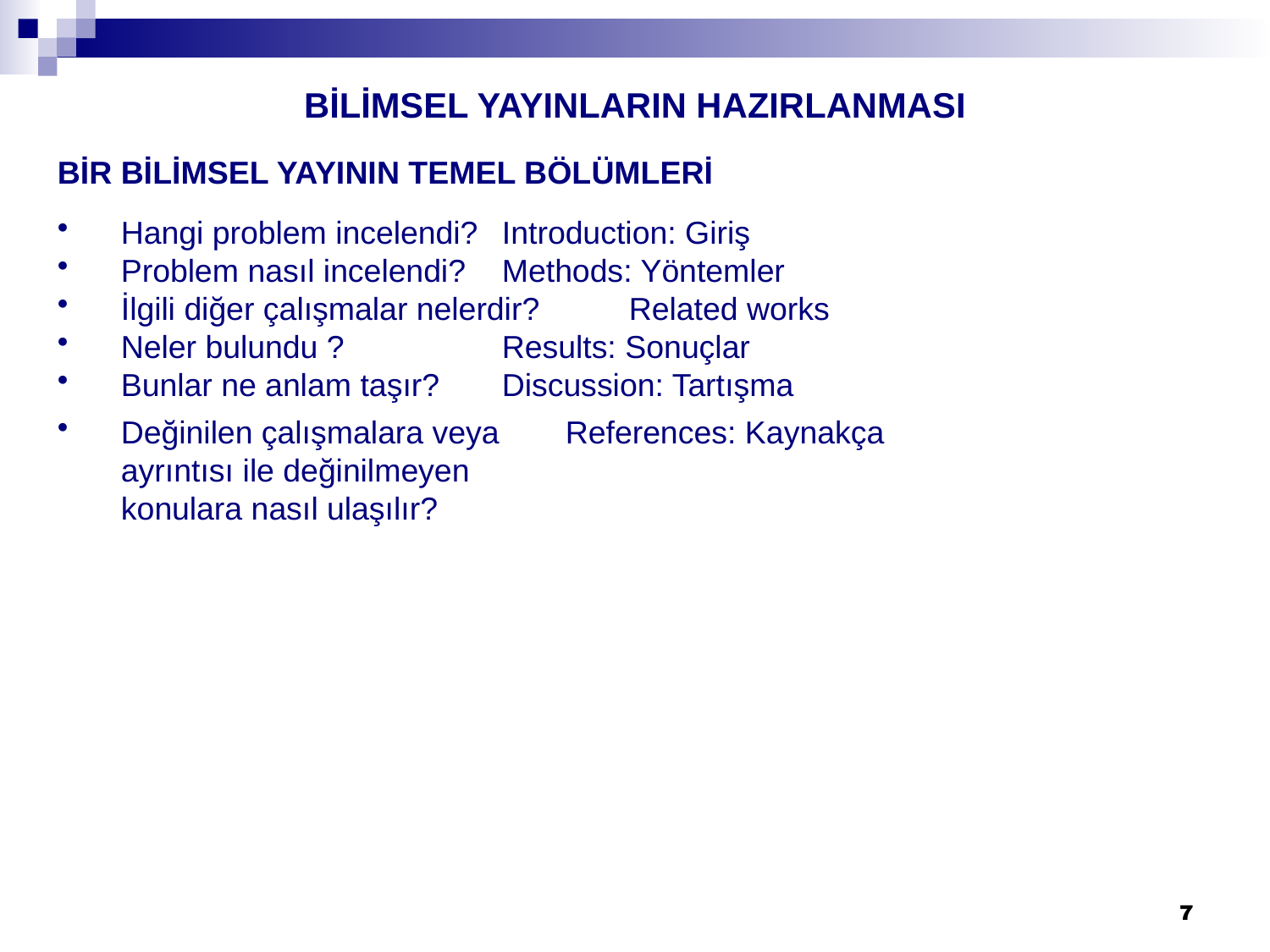

BİLİMSEL YAYINLARIN HAZIRLANMASI
BİR BİLİMSEL YAYININ TEMEL BÖLÜMLERİ
Hangi problem incelendi? 	Introduction: Giriş
Problem nasıl incelendi? 	Methods: Yöntemler
İlgili diğer çalışmalar nelerdir?	Related works
Neler bulundu ? 		Results: Sonuçlar
Bunlar ne anlam taşır? 	Discussion: Tartışma
Değinilen çalışmalara veya ayrıntısı ile değinilmeyen konulara nasıl ulaşılır?
References: Kaynakça
7